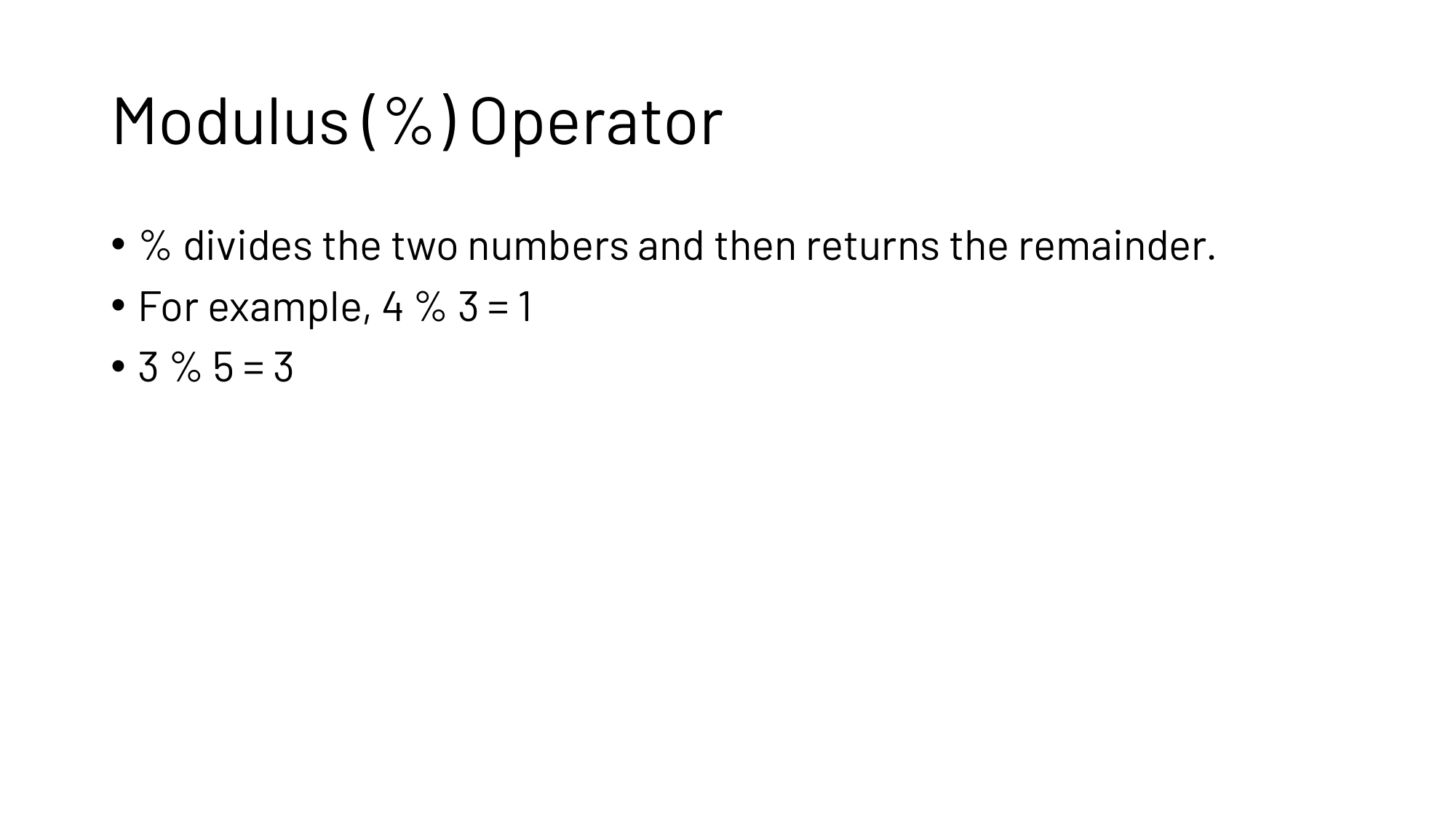

# Modulus (%) Operator
% divides the two numbers and then returns the remainder.
For example, 4 % 3 = 1
3 % 5 = 3